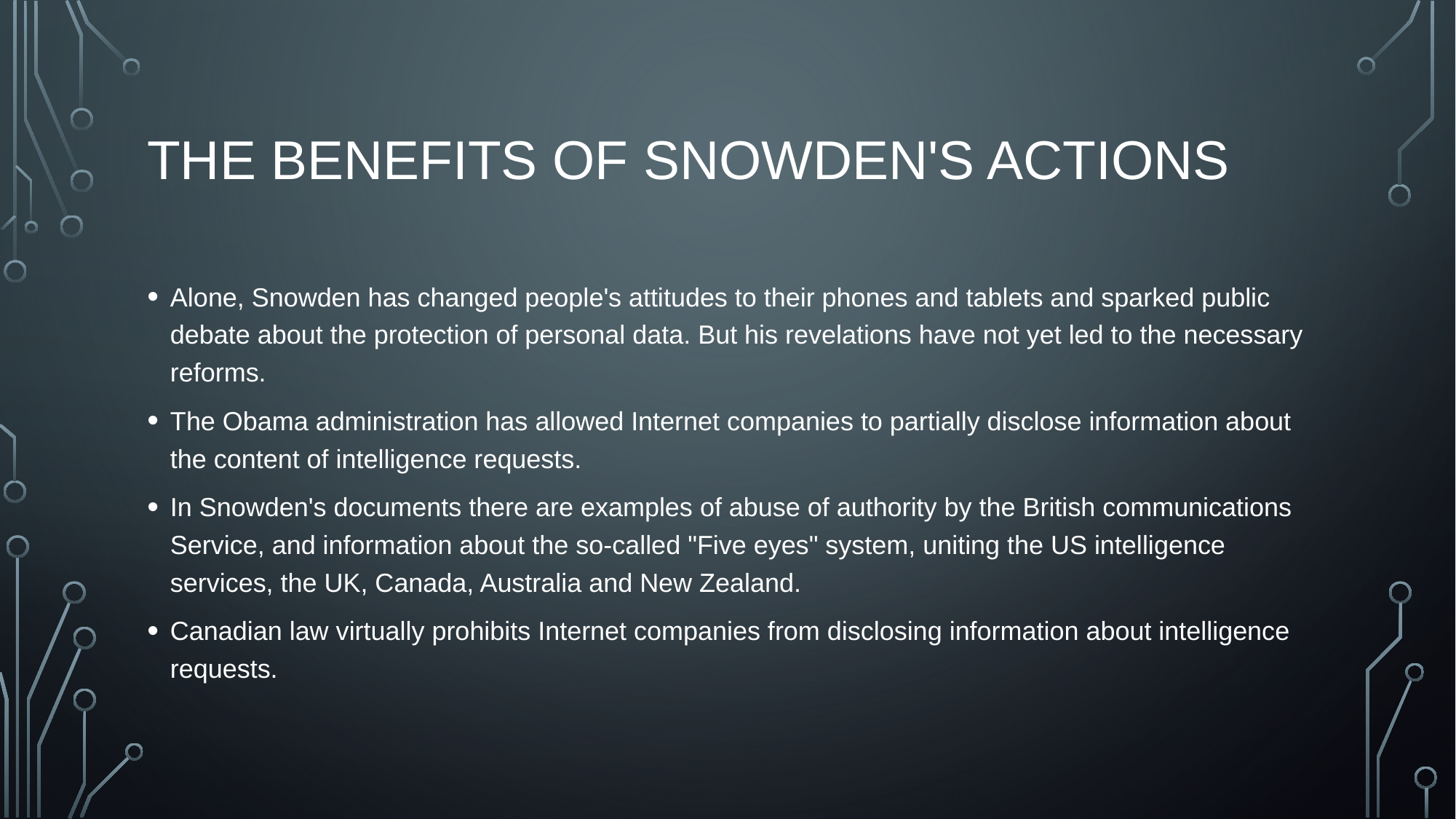

# The benefits of Snowden's actions
Alone, Snowden has changed people's attitudes to their phones and tablets and sparked public debate about the protection of personal data. But his revelations have not yet led to the necessary reforms.
The Obama administration has allowed Internet companies to partially disclose information about the content of intelligence requests.
In Snowden's documents there are examples of abuse of authority by the British communications Service, and information about the so-called "Five eyes" system, uniting the US intelligence services, the UK, Canada, Australia and New Zealand.
Canadian law virtually prohibits Internet companies from disclosing information about intelligence requests.